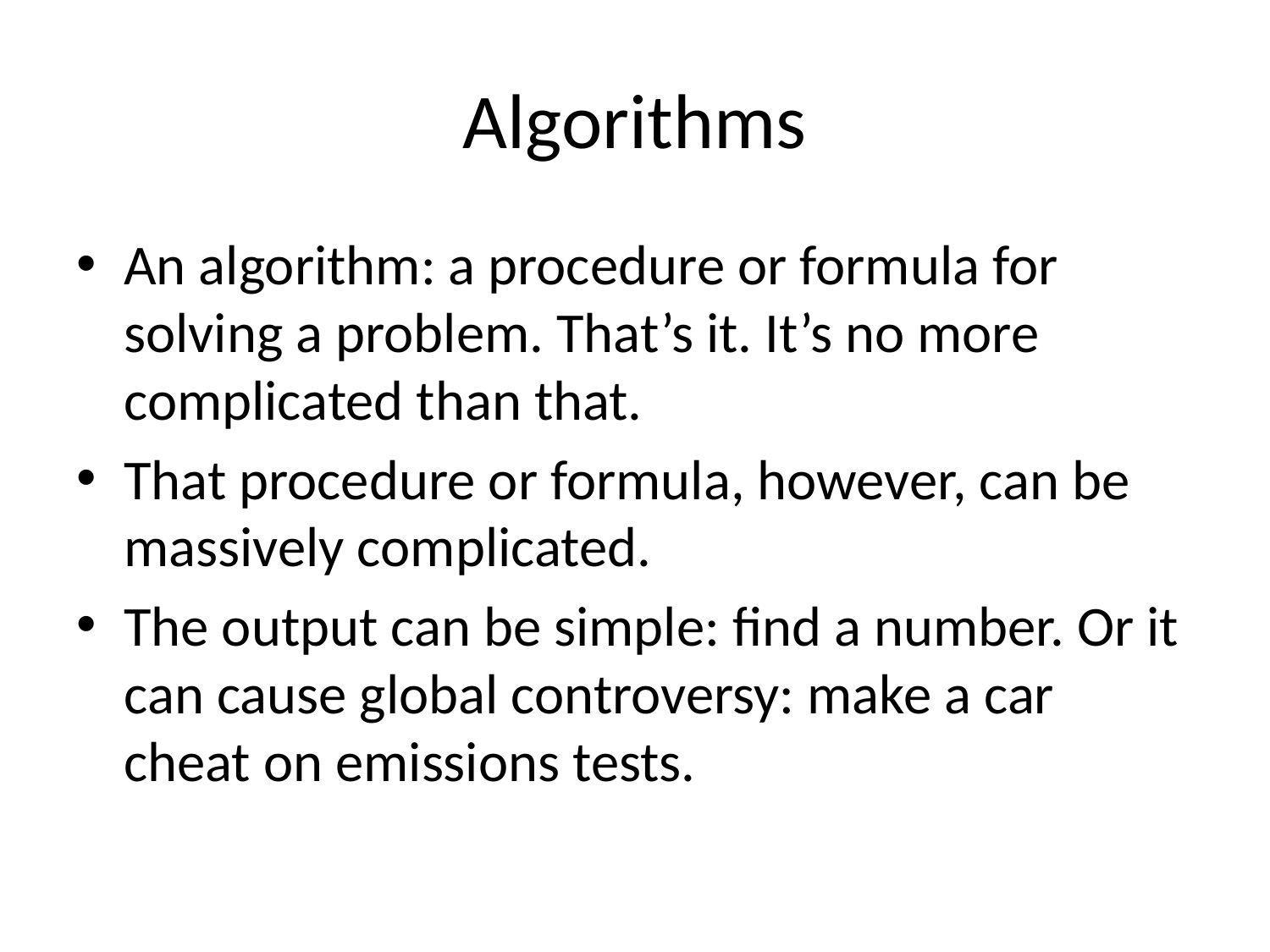

# Algorithms
An algorithm: a procedure or formula for solving a problem. That’s it. It’s no more complicated than that.
That procedure or formula, however, can be massively complicated.
The output can be simple: find a number. Or it can cause global controversy: make a car cheat on emissions tests.